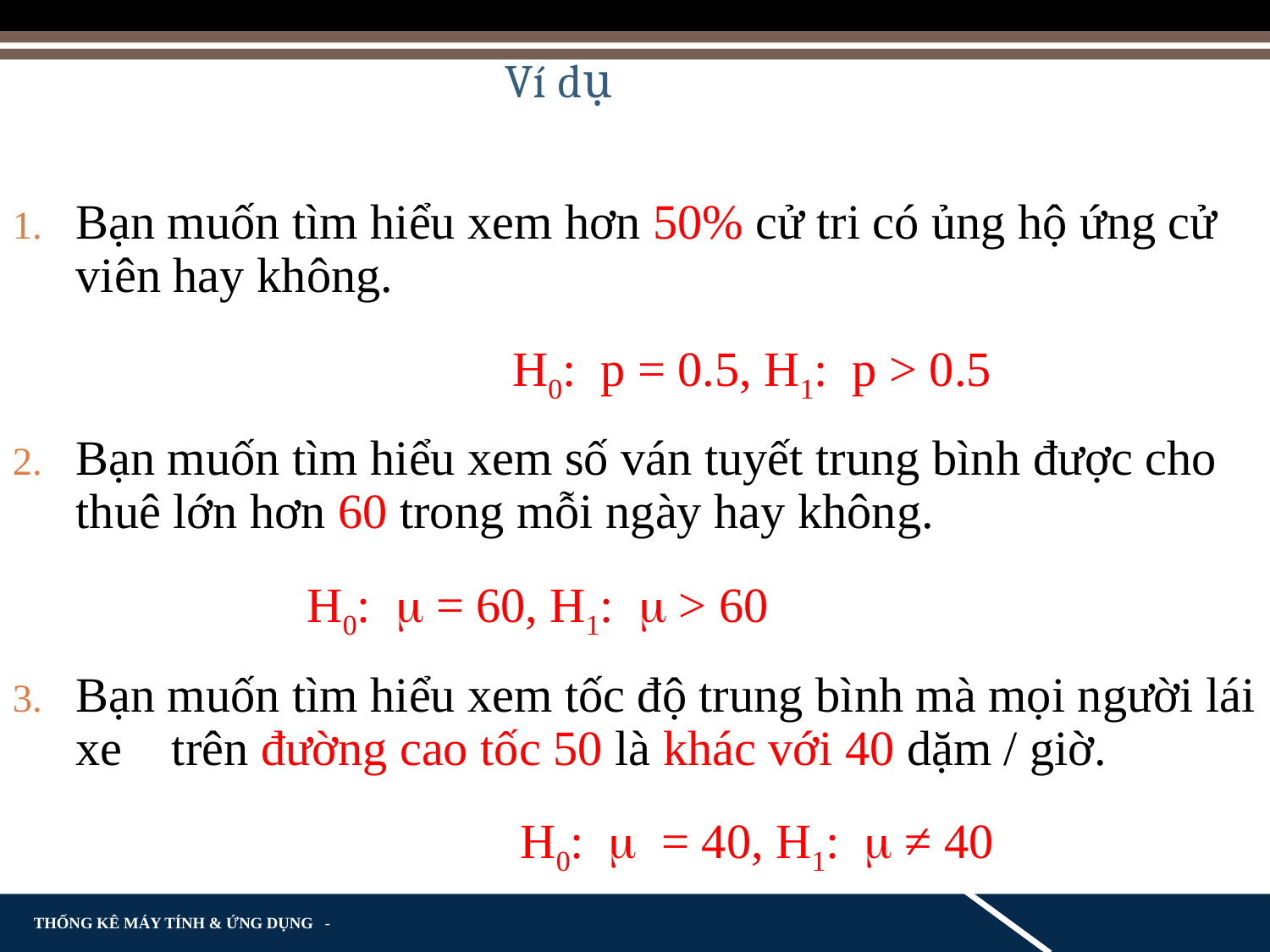

Ví dụ
Bạn muốn tìm hiểu xem hơn 50% cử tri có ủng hộ ứng cử viên hay không.
			H0:  p = 0.5, H1:  p > 0.5
Bạn muốn tìm hiểu xem số ván tuyết trung bình được cho thuê lớn hơn 60 trong mỗi ngày hay không.
                        H0:  μ = 60, H1:  μ > 60
Bạn muốn tìm hiểu xem tốc độ trung bình mà mọi người lái xe    trên đường cao tốc 50 là khác với 40 dặm / giờ.
				H0:  μ = 40, H1:  μ ≠ 40

Ký hiệu của giả thuyết thay thế phải sử dụng một trong các ký hiệu này: <, >, ≠.